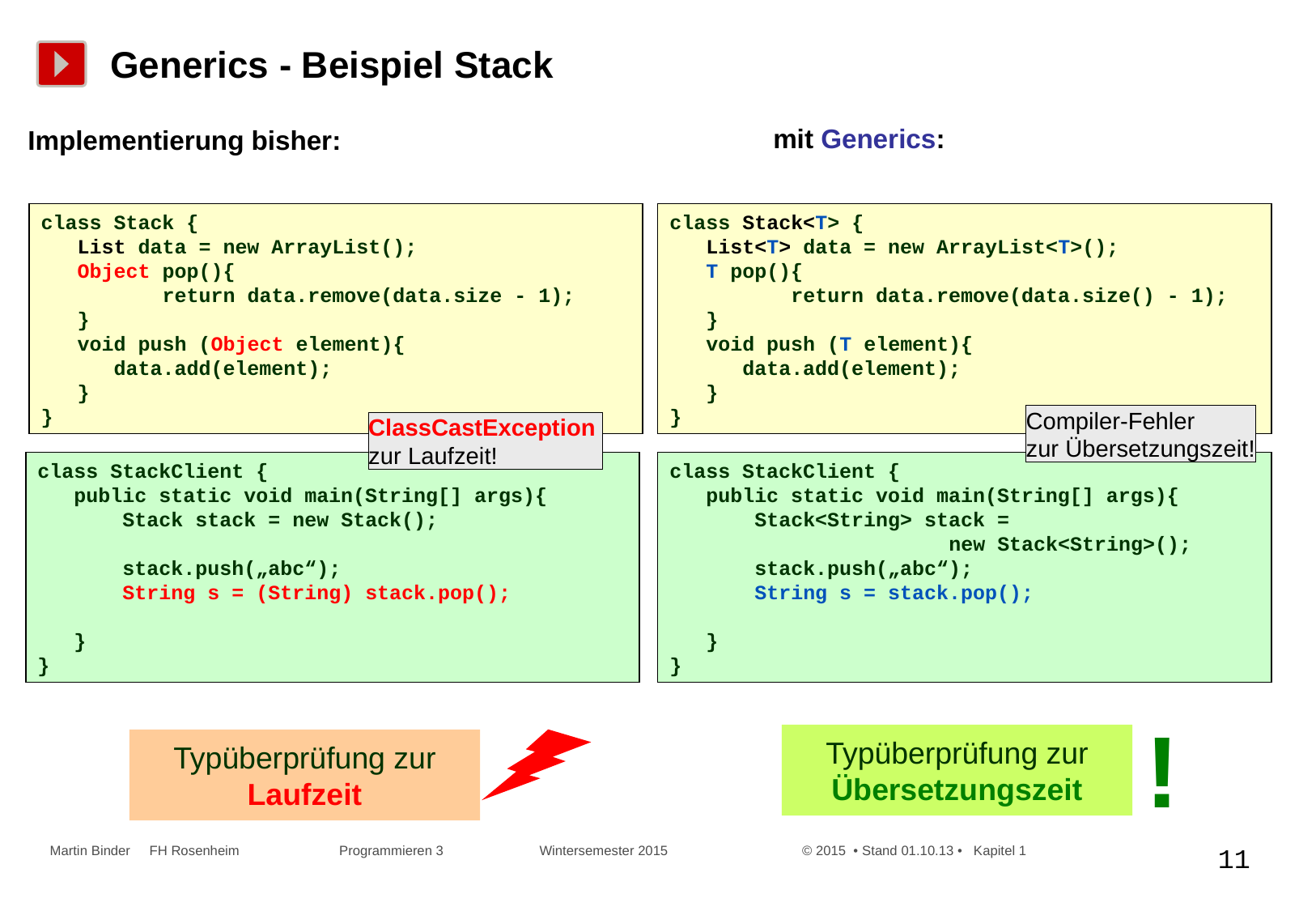

# Generics - Beispiel Stack
mit Generics:
Implementierung bisher:
class Stack {
   List data = new ArrayList();
   Object pop(){
	return data.remove(data.size - 1);
   }
   void push (Object element){
      data.add(element);
   }
}
class Stack<T> {
   List<T> data = new ArrayList<T>();
   T pop(){
	return data.remove(data.size() - 1);
   }
   void push (T element){
      data.add(element);
   }
}

Compiler-Fehler
zur Übersetzungszeit!
ClassCastException
zur Laufzeit!
class StackClient {
   public static void main(String[] args){
       Stack stack = new Stack();

       stack.push(„abc“);
       String s = (String) stack.pop();

   }
}
class StackClient {
   public static void main(String[] args){
       Stack<String> stack =
                       new Stack<String>();
       stack.push(„abc“);
       String s = stack.pop();

   }
}

!
Typüberprüfung zur
Übersetzungszeit
Typüberprüfung zur
Laufzeit

Martin Binder     FH Rosenheim                          Programmieren 3                         Wintersemester 2015                                   © 2015  • Stand 01.10.13 •   Kapitel 1